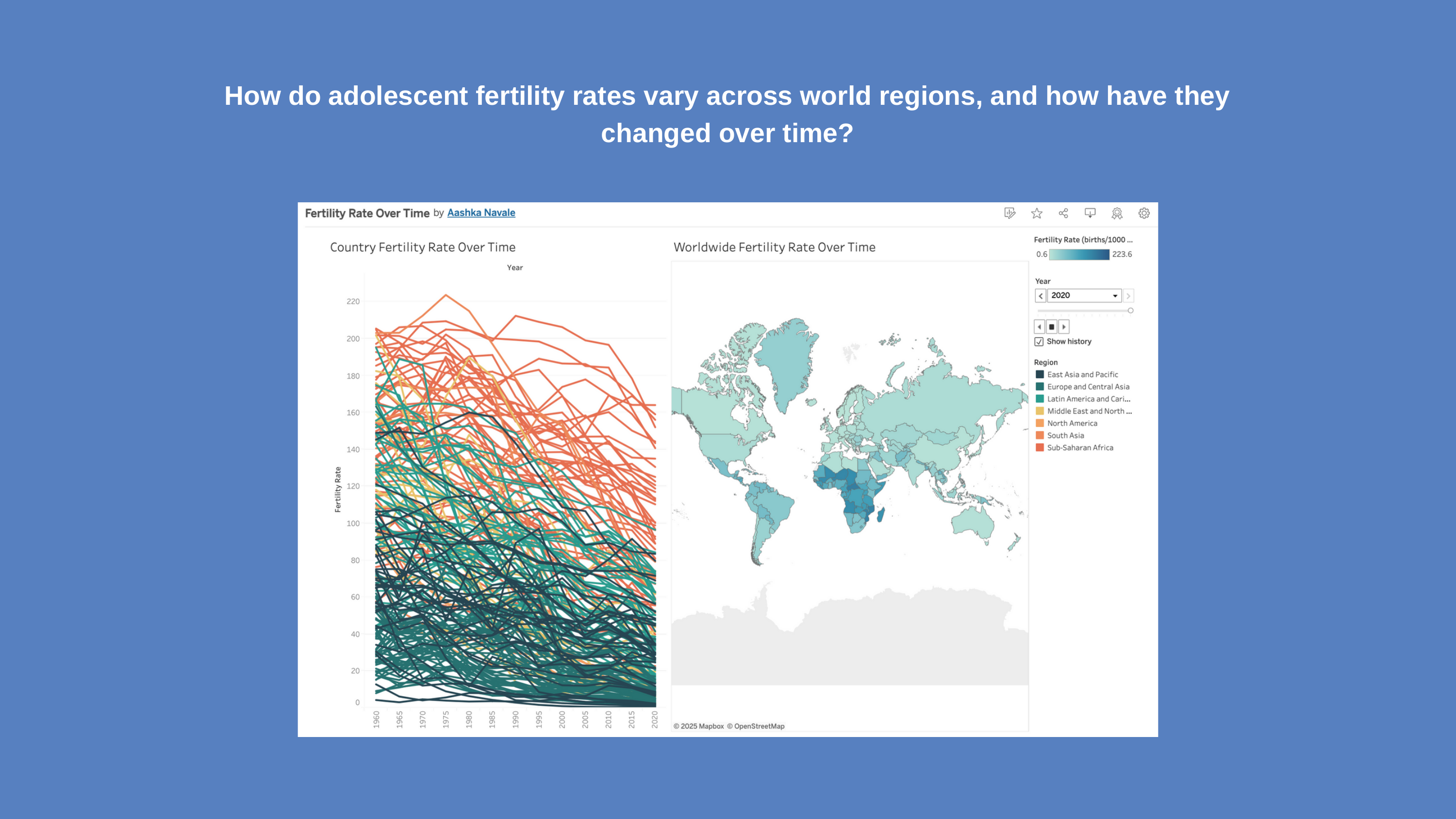

How do adolescent fertility rates vary across world regions, and how have they changed over time?